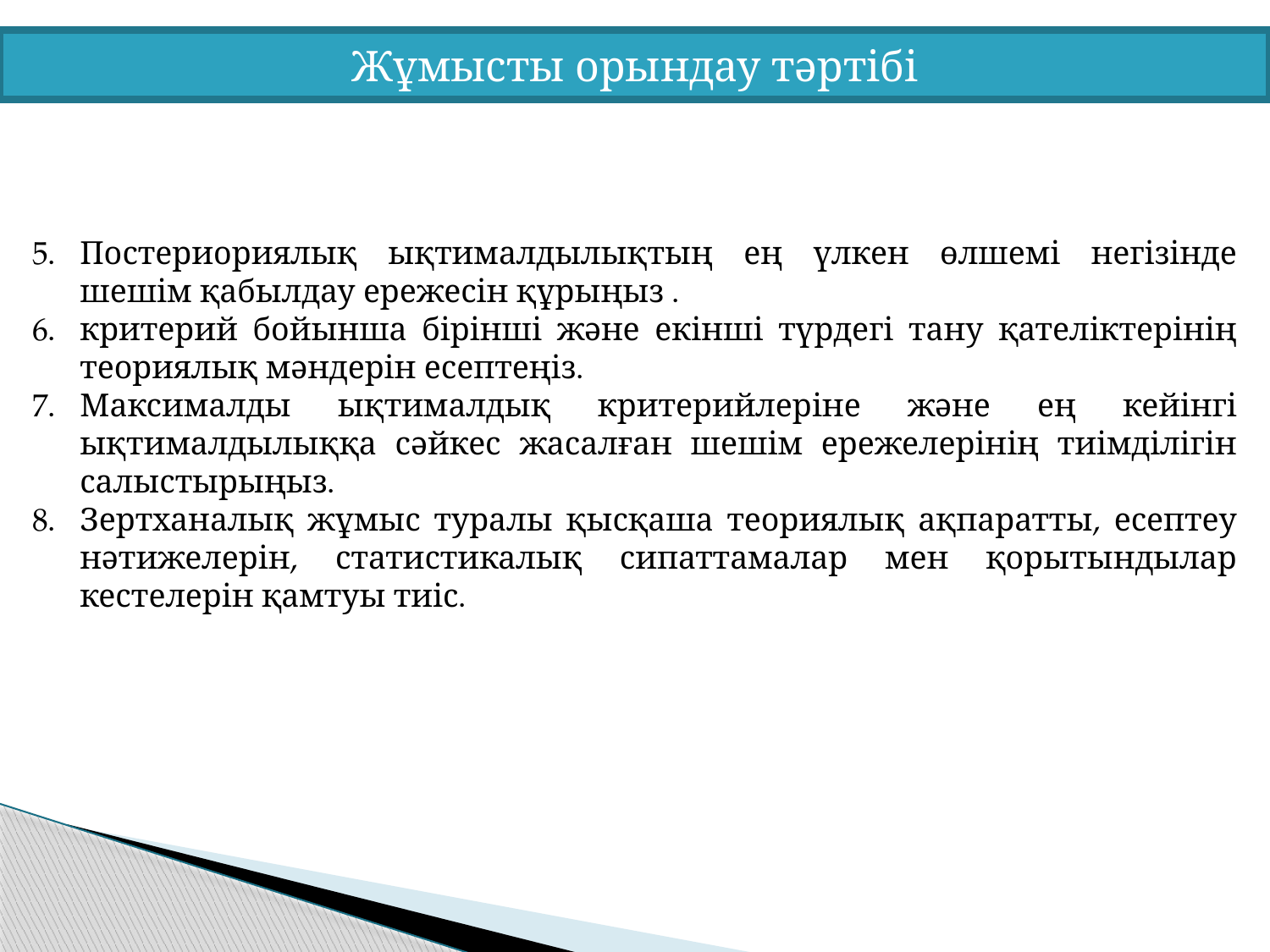

Жұмысты орындау тәртібі

Постериориялық ықтималдылықтың ең үлкен өлшемі негізінде шешім қабылдау ережесін құрыңыз .
критерий бойынша бірінші және екінші түрдегі тану қателіктерінің теориялық мәндерін есептеңіз.
Максималды ықтималдық критерийлеріне және ең кейінгі ықтималдылыққа сәйкес жасалған шешім ережелерінің тиімділігін салыстырыңыз.
Зертханалық жұмыс туралы қысқаша теориялық ақпаратты, есептеу нәтижелерін, статистикалық сипаттамалар мен қорытындылар кестелерін қамтуы тиіс.